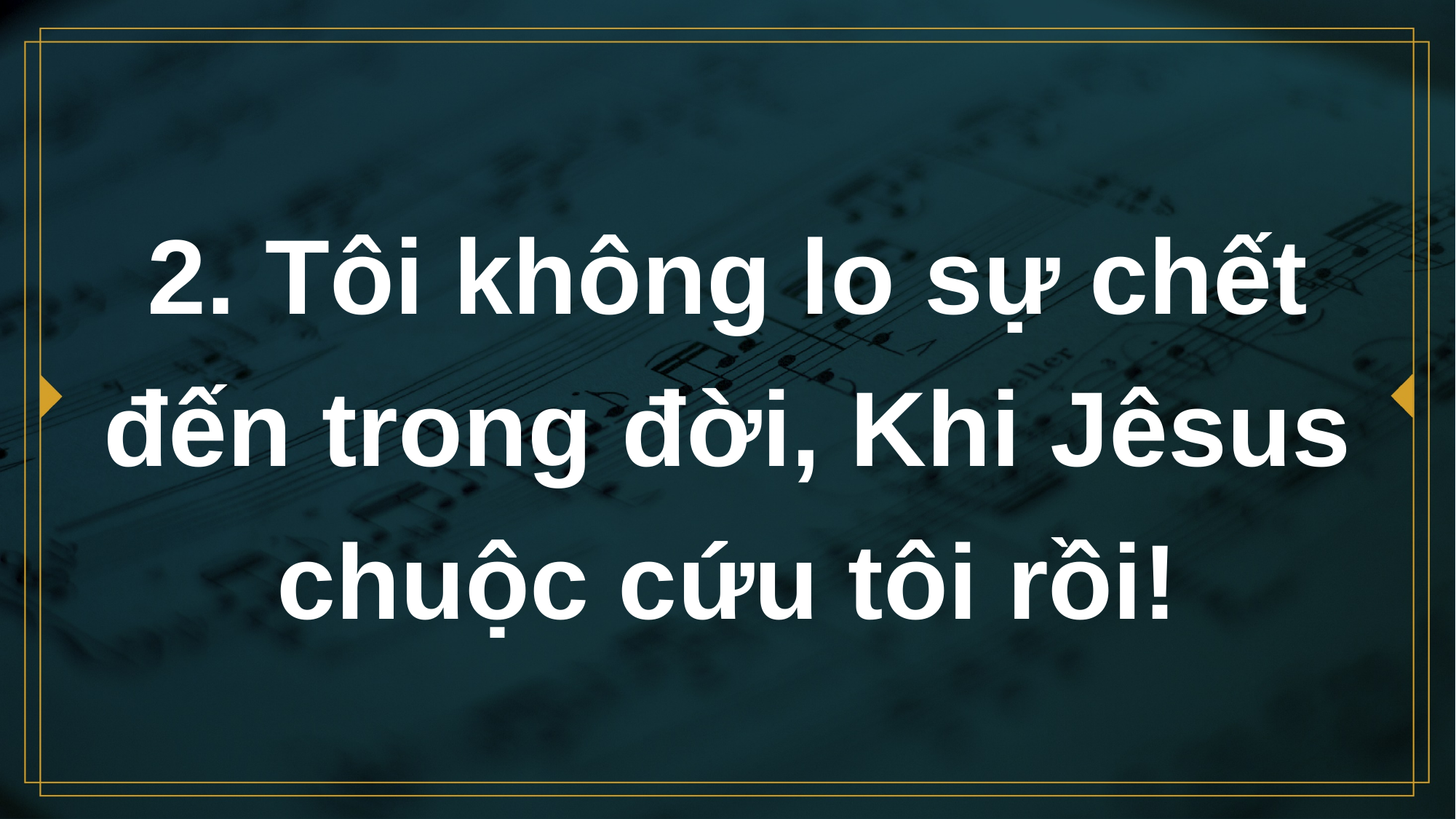

# 2. Tôi không lo sự chết đến trong đời, Khi Jêsus chuộc cứu tôi rồi!